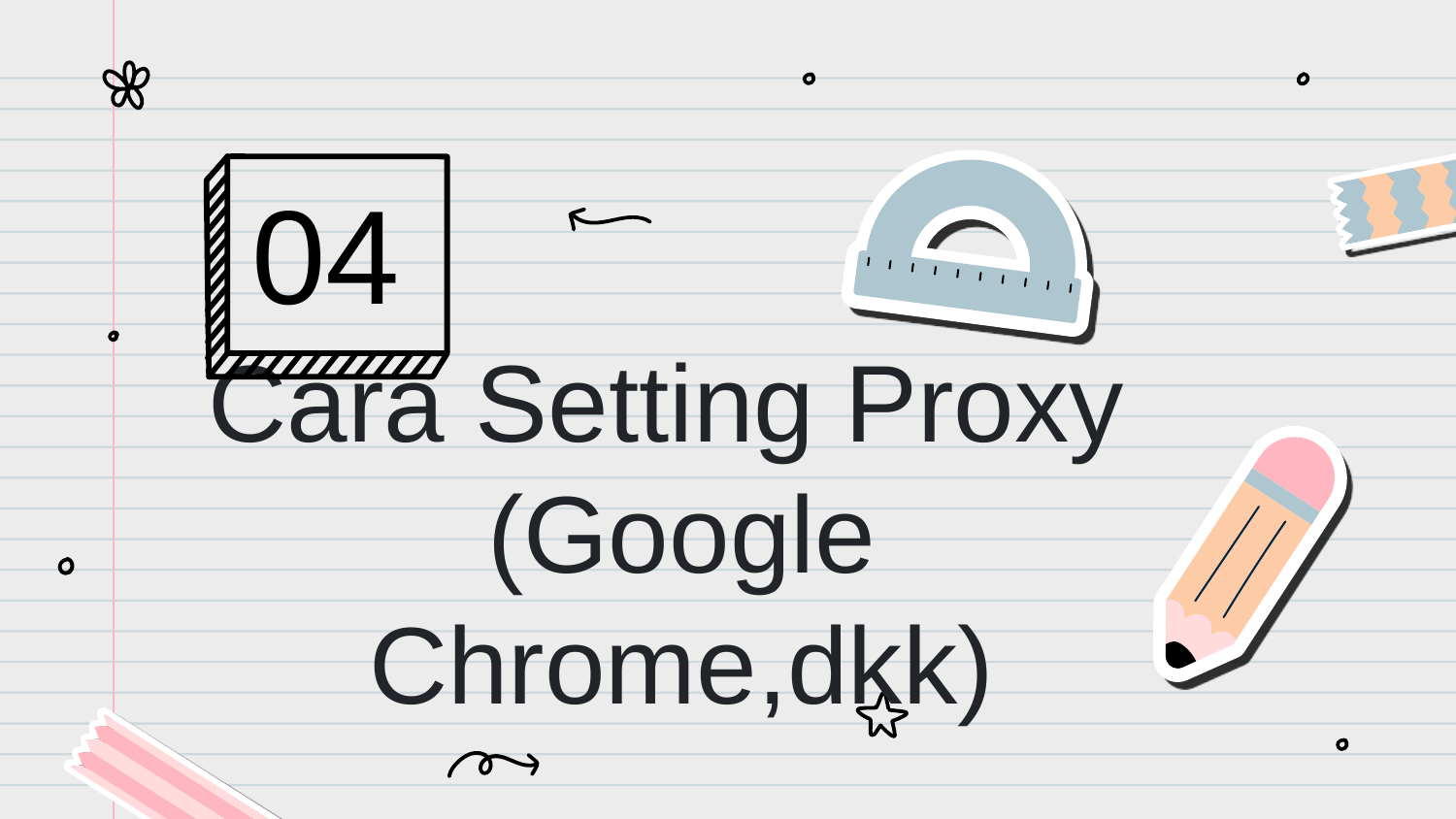

04

# Cara Setting Proxy (Google Chrome,dkk)